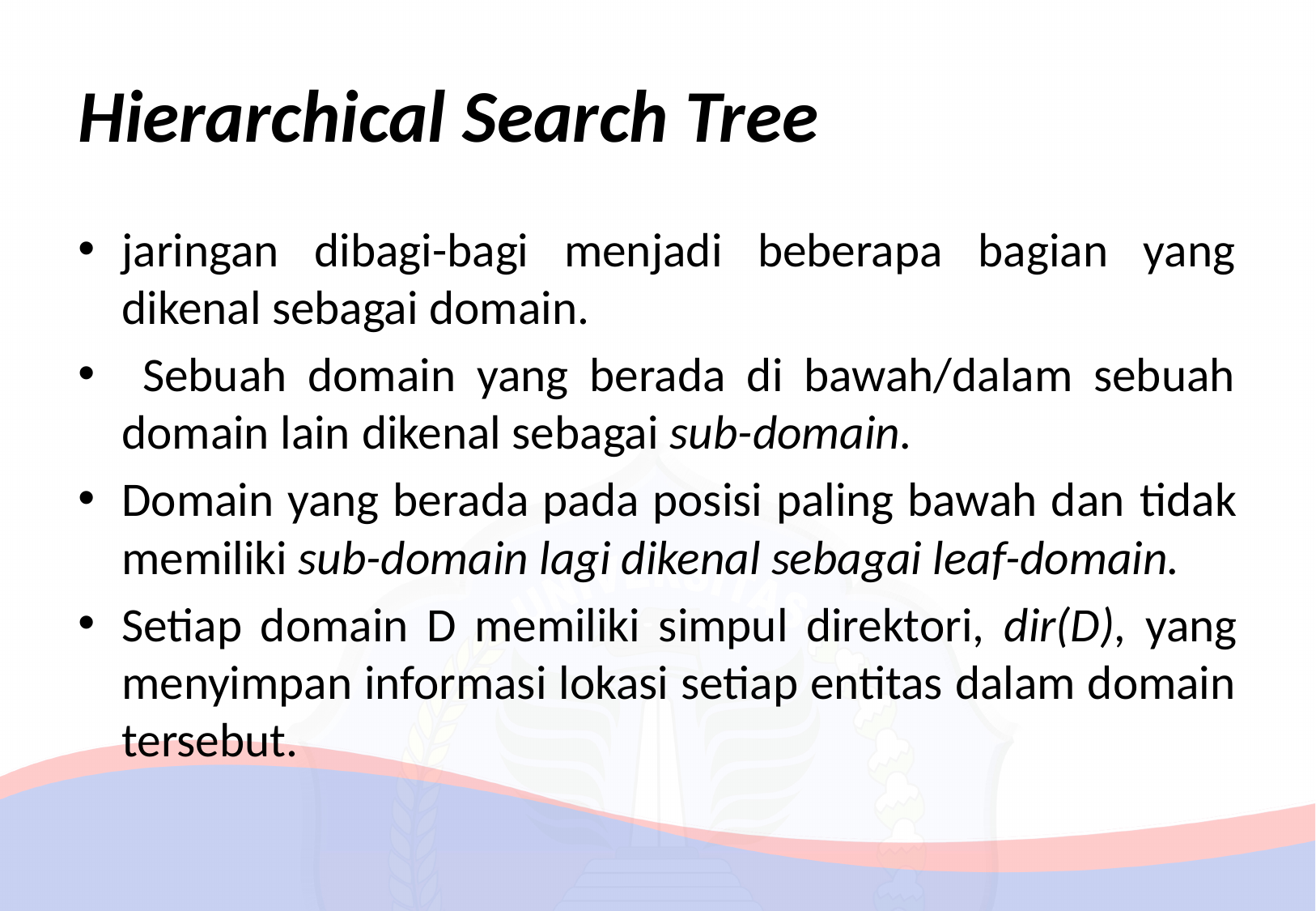

# Hierarchical Search Tree
jaringan dibagi-bagi menjadi beberapa bagian yang dikenal sebagai domain.
 Sebuah domain yang berada di bawah/dalam sebuah domain lain dikenal sebagai sub-domain.
Domain yang berada pada posisi paling bawah dan tidak memiliki sub-domain lagi dikenal sebagai leaf-domain.
Setiap domain D memiliki simpul direktori, dir(D), yang menyimpan informasi lokasi setiap entitas dalam domain tersebut.